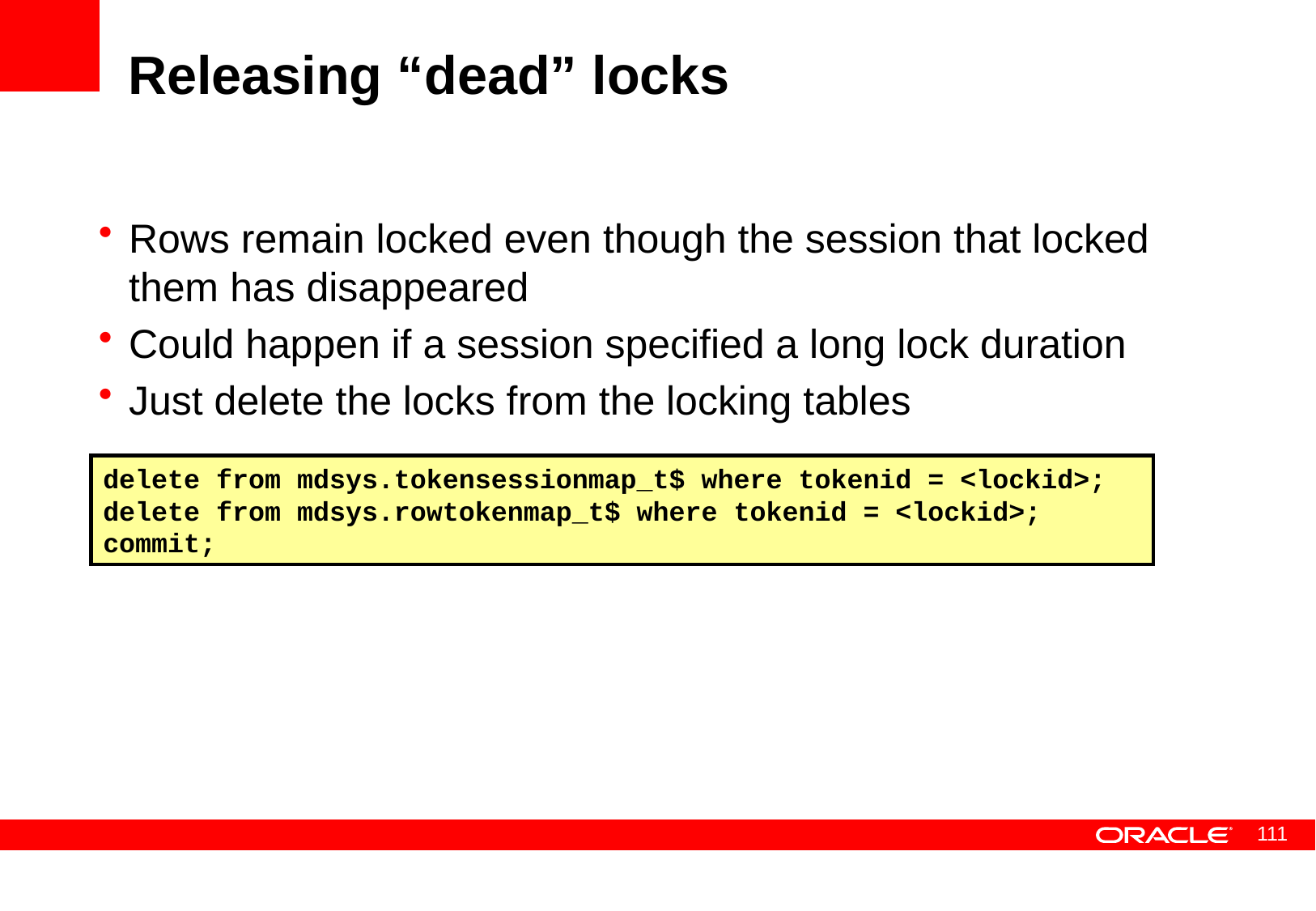

# Releasing “dead” locks
Rows remain locked even though the session that locked them has disappeared
Could happen if a session specified a long lock duration
Just delete the locks from the locking tables
delete from mdsys.tokensessionmap_t$ where tokenid = <lockid>;
delete from mdsys.rowtokenmap_t$ where tokenid = <lockid>;
commit;